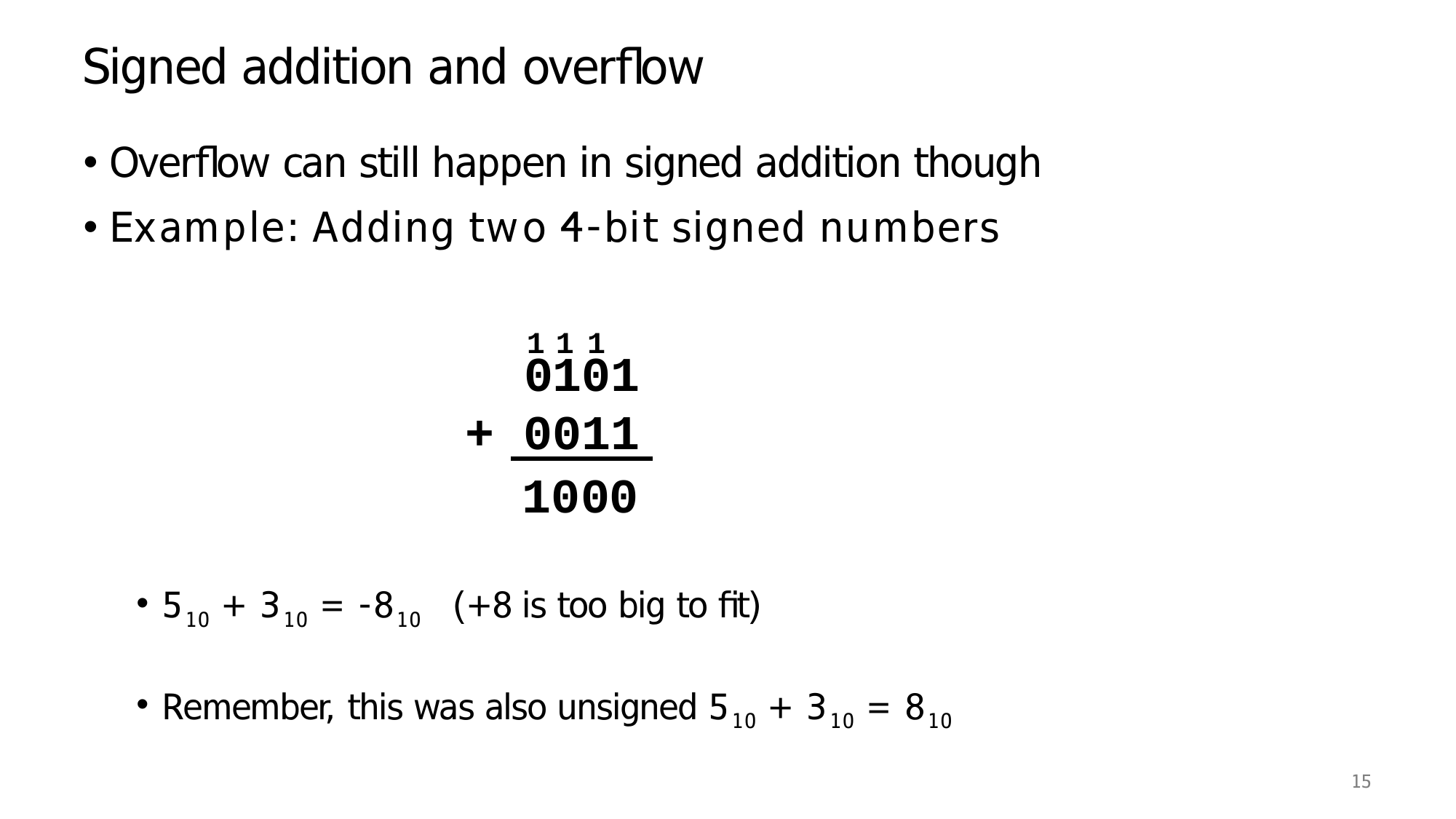

# Signed addition and overflow
Overflow can still happen in signed addition though
Example: Adding two 4-bit signed numbers

510 + 310 = -810   (+8 is too big to fit)

Remember, this was also unsigned 510 + 310 = 810

1
1
1
  0101
+ 0011
1
0
0
0
15